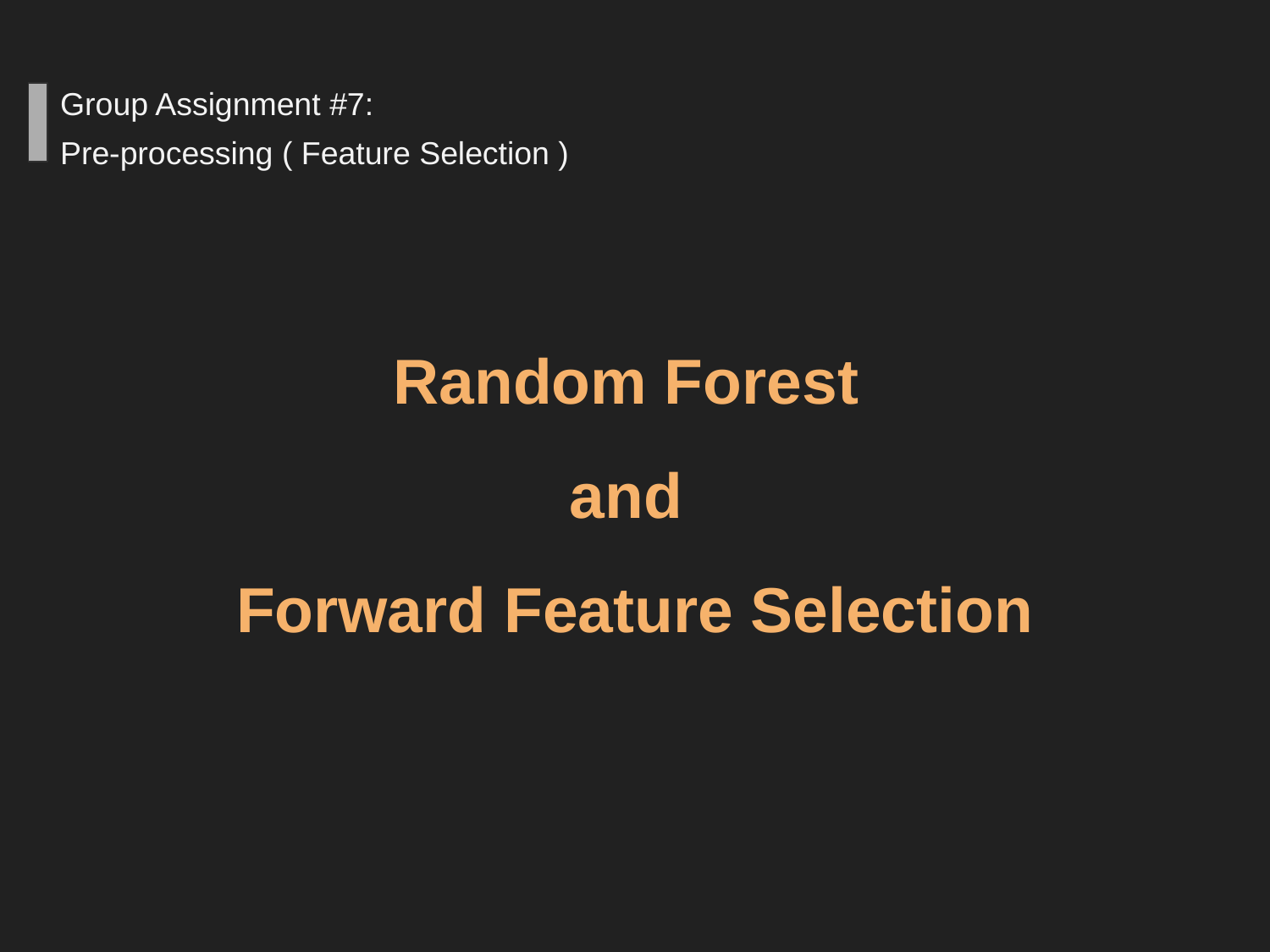

# Group Assignment #7: Pre-processing ( Feature Selection )

Random Forest
and
Forward Feature Selection